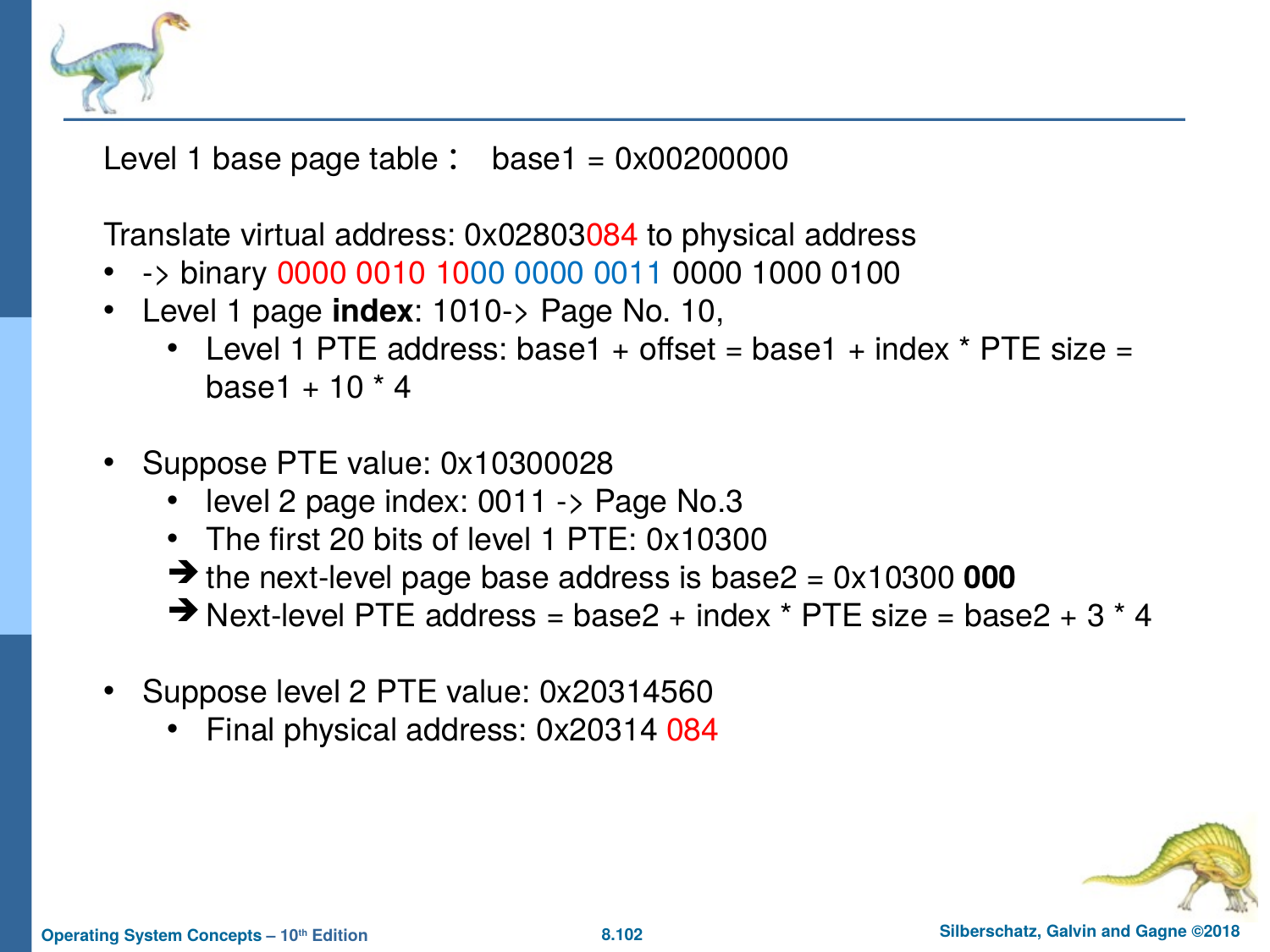

Level 1 base page table： base1 = 0x00200000

Translate virtual address: 0x02803084 to physical address
-> binary 0000 0010 1000 0000 0011 0000 1000 0100
Level 1 page index: 1010-> Page No. 10,
Level 1 PTE address: base1 + offset = base1 + index * PTE size = base1 + 10 * 4

Suppose PTE value: 0x10300028
level 2 page index: 0011 -> Page No.3
The first 20 bits of level 1 PTE: 0x10300
the next-level page base address is base2 = 0x10300 000
Next-level PTE address = base2 + index * PTE size = base2 + 3 * 4

Suppose level 2 PTE value: 0x20314560
Final physical address: 0x20314 084